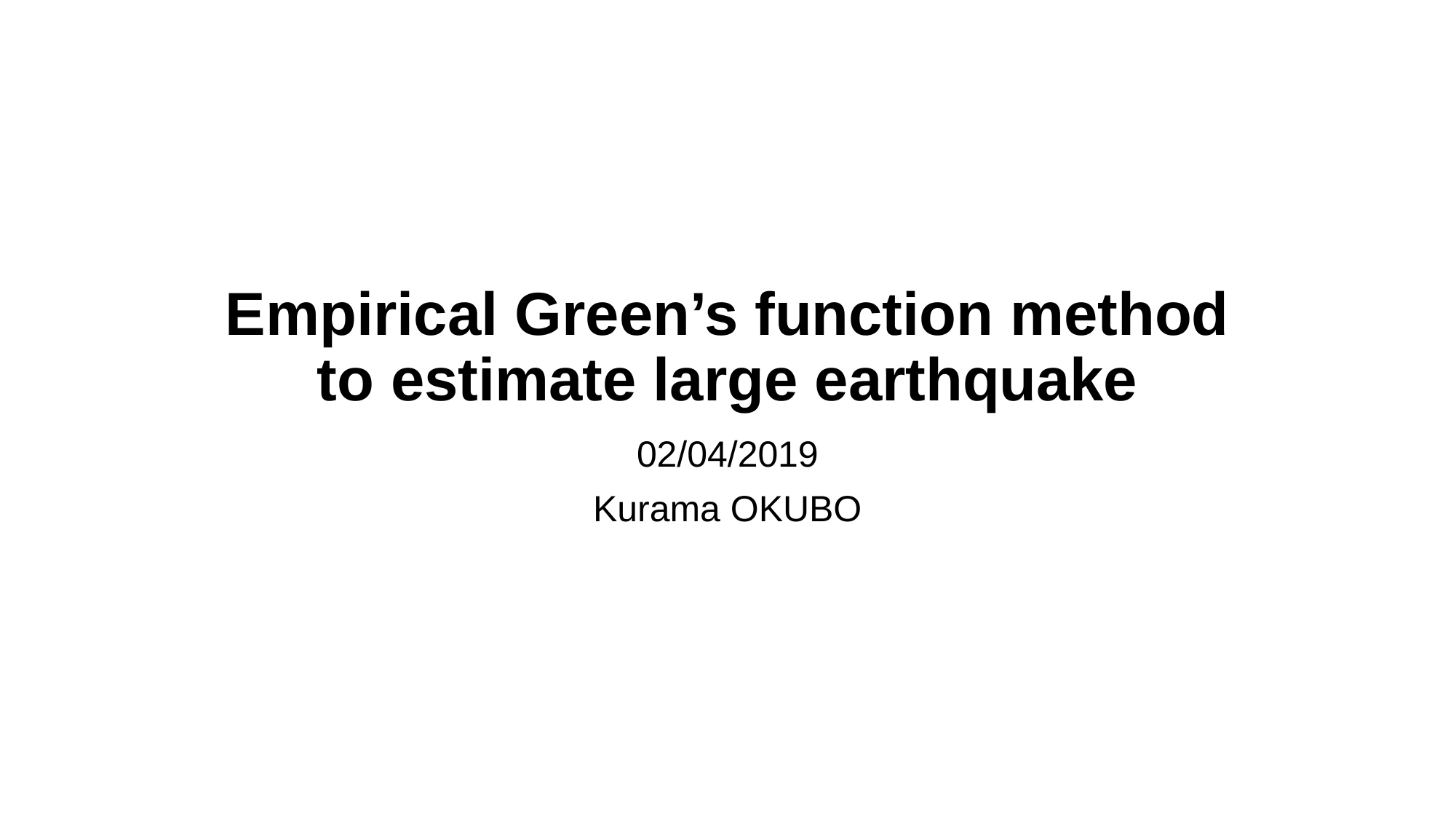

# Empirical Green’s function method to estimate large earthquake
02/04/2019
Kurama OKUBO